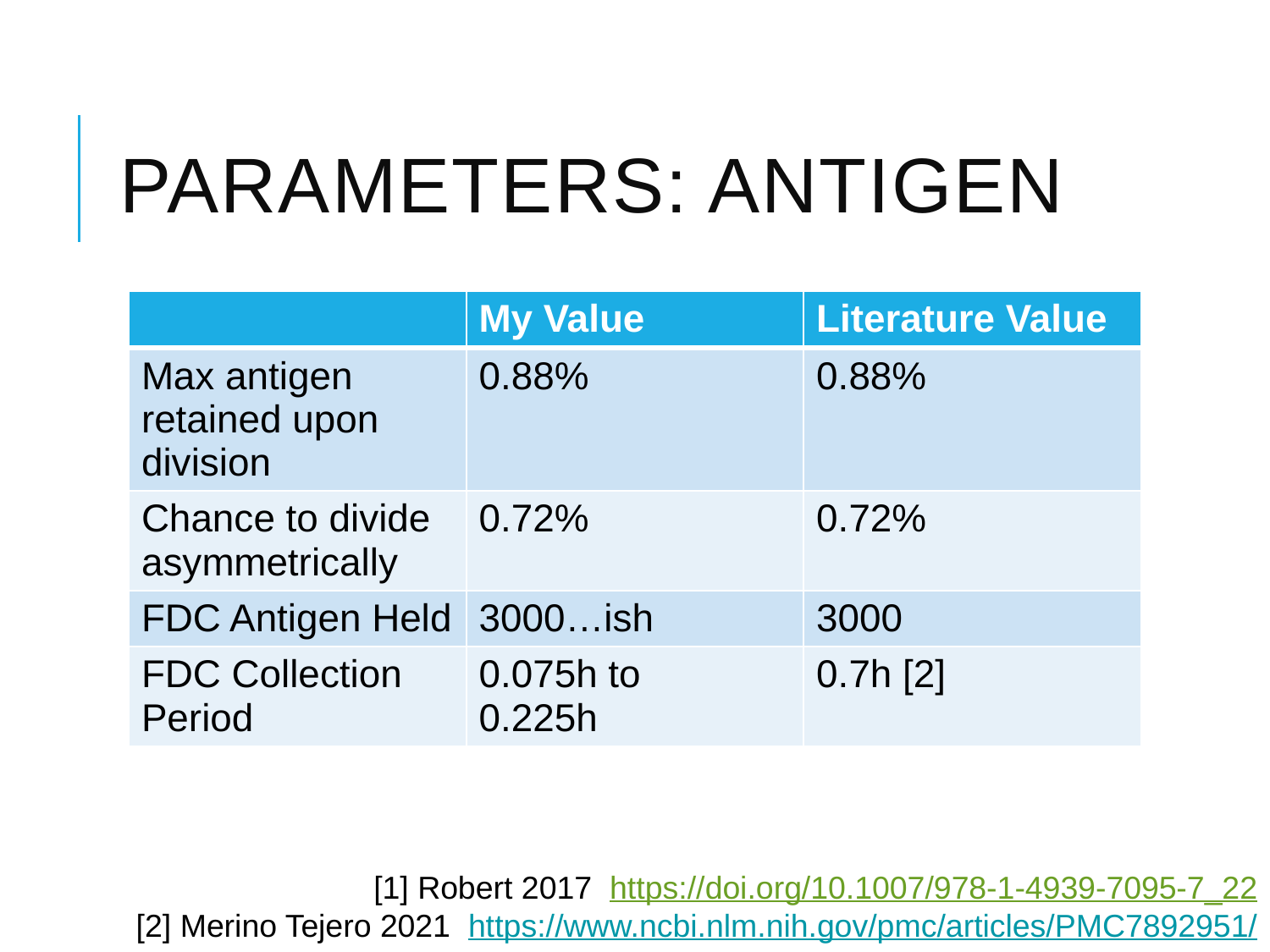

# Parameters: ANTIGEN
|  | My Value | Literature Value |
| --- | --- | --- |
| Max antigen retained upon division | 0.88% | 0.88% |
| Chance to divide asymmetrically | 0.72% | 0.72% |
| FDC Antigen Held | 3000…ish | 3000 |
| FDC Collection Period | 0.075h to 0.225h | 0.7h [2] |
[1] Robert 2017  https://doi.org/10.1007/978-1-4939-7095-7_22
[2] Merino Tejero 2021  https://www.ncbi.nlm.nih.gov/pmc/articles/PMC7892951/